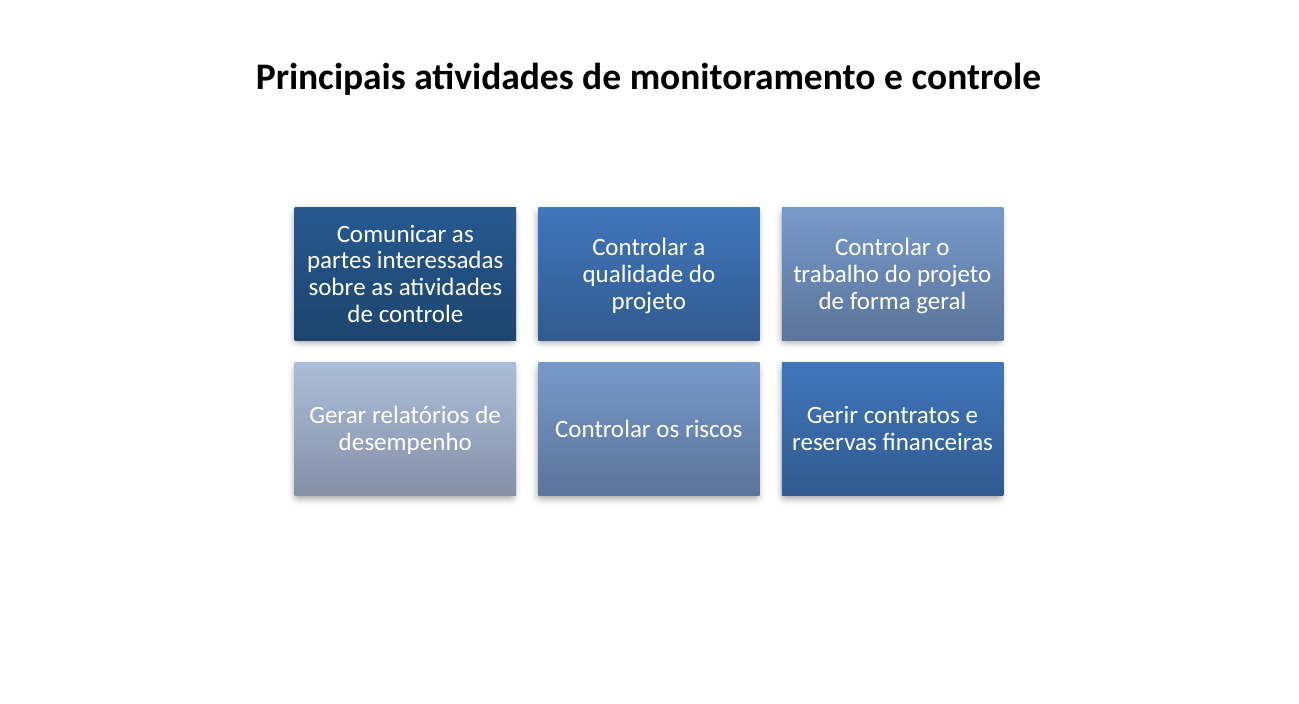

Principais atividades de monitoramento e controle

Comunicar as partes interessadas sobre as atividades de controle

Controlar a qualidade do projeto

Controlar o trabalho do projeto de forma geral

Gerar relatórios de desempenho

Controlar os riscos

Gerir contratos e reservas financeiras